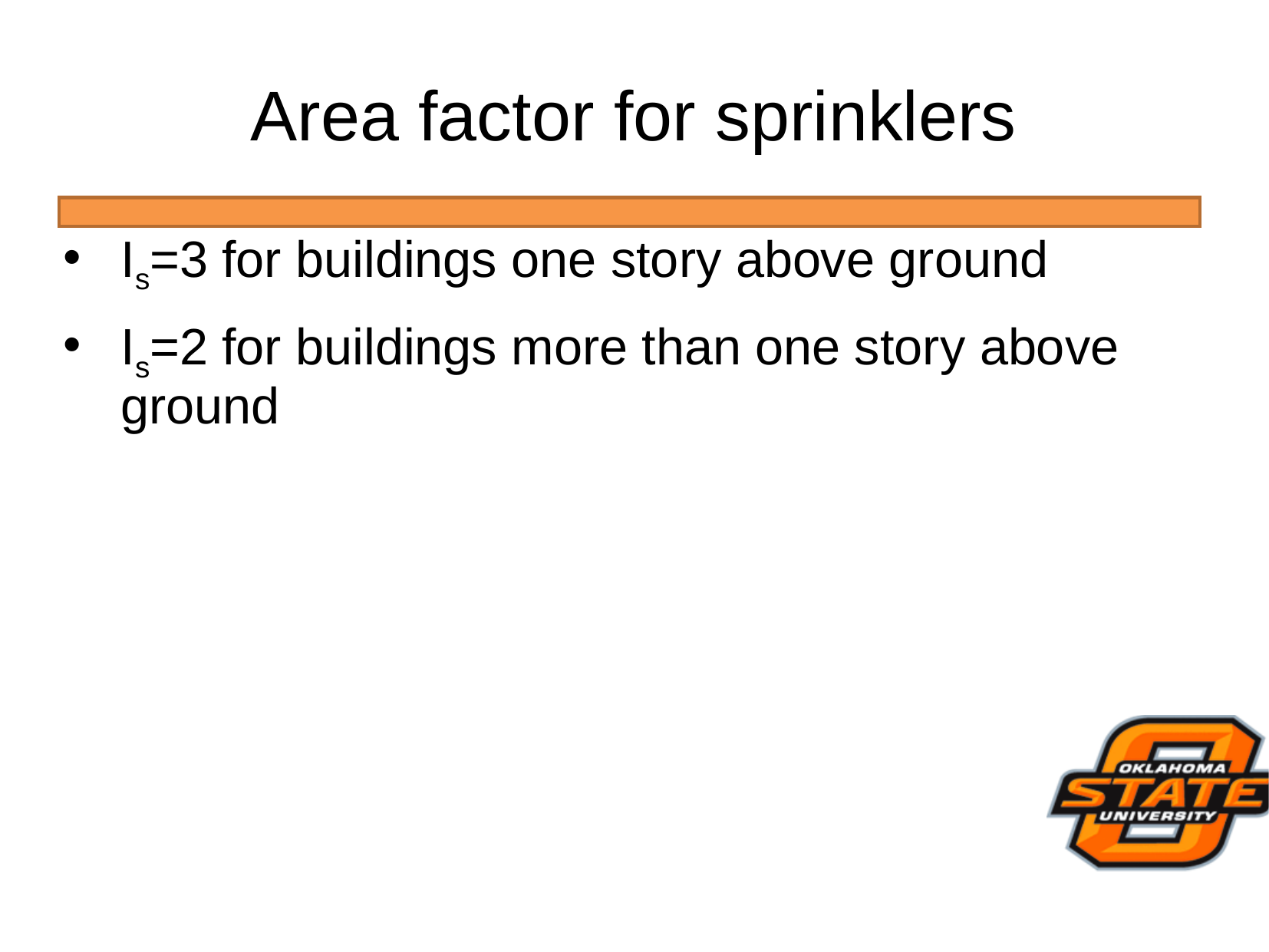

# Area factor for sprinklers
Is=3 for buildings one story above ground
Is=2 for buildings more than one story above ground